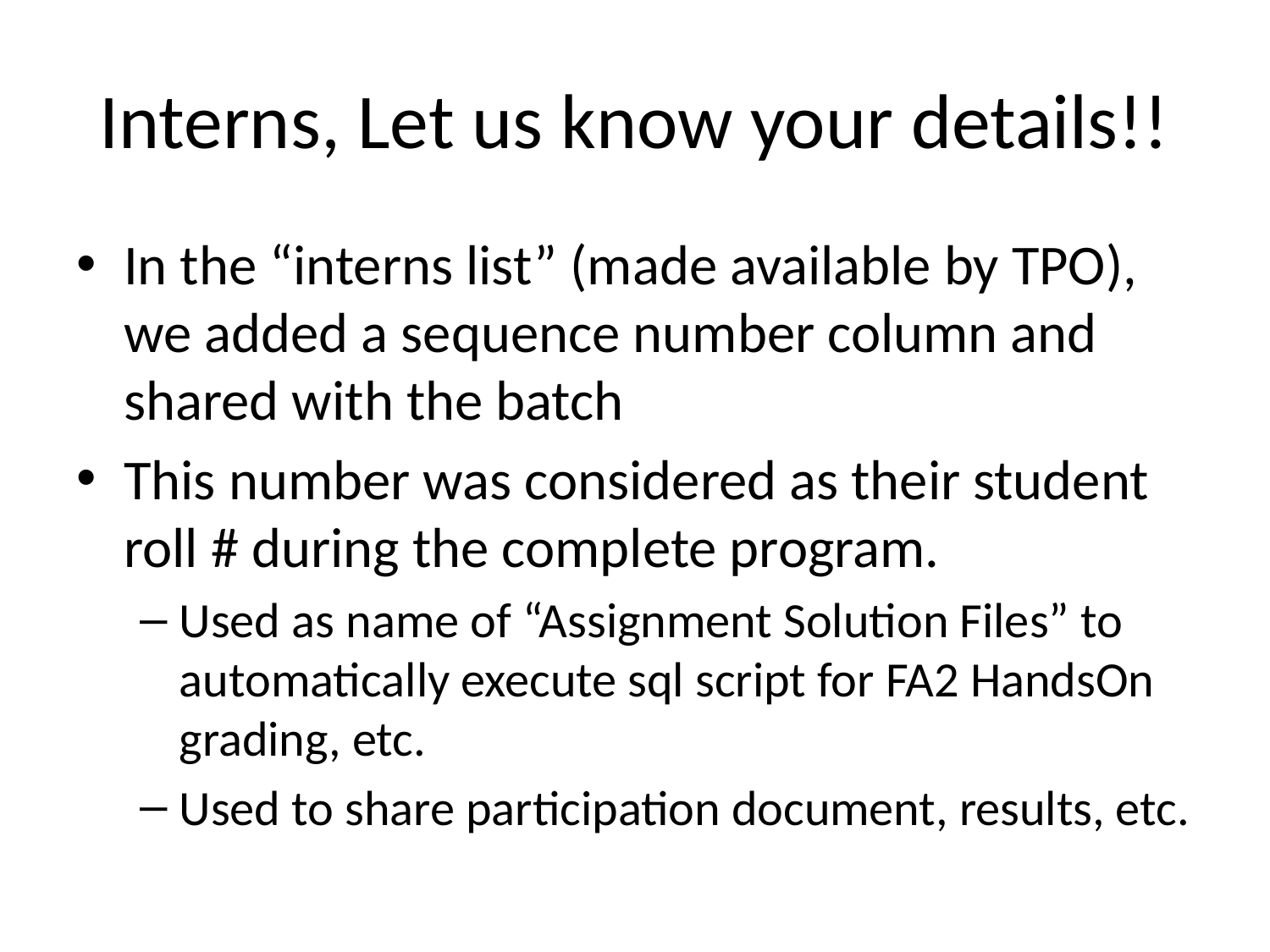

# Interns, Let us know your details!!
In the “interns list” (made available by TPO), we added a sequence number column and shared with the batch
This number was considered as their student roll # during the complete program.
Used as name of “Assignment Solution Files” to automatically execute sql script for FA2 HandsOn grading, etc.
Used to share participation document, results, etc.